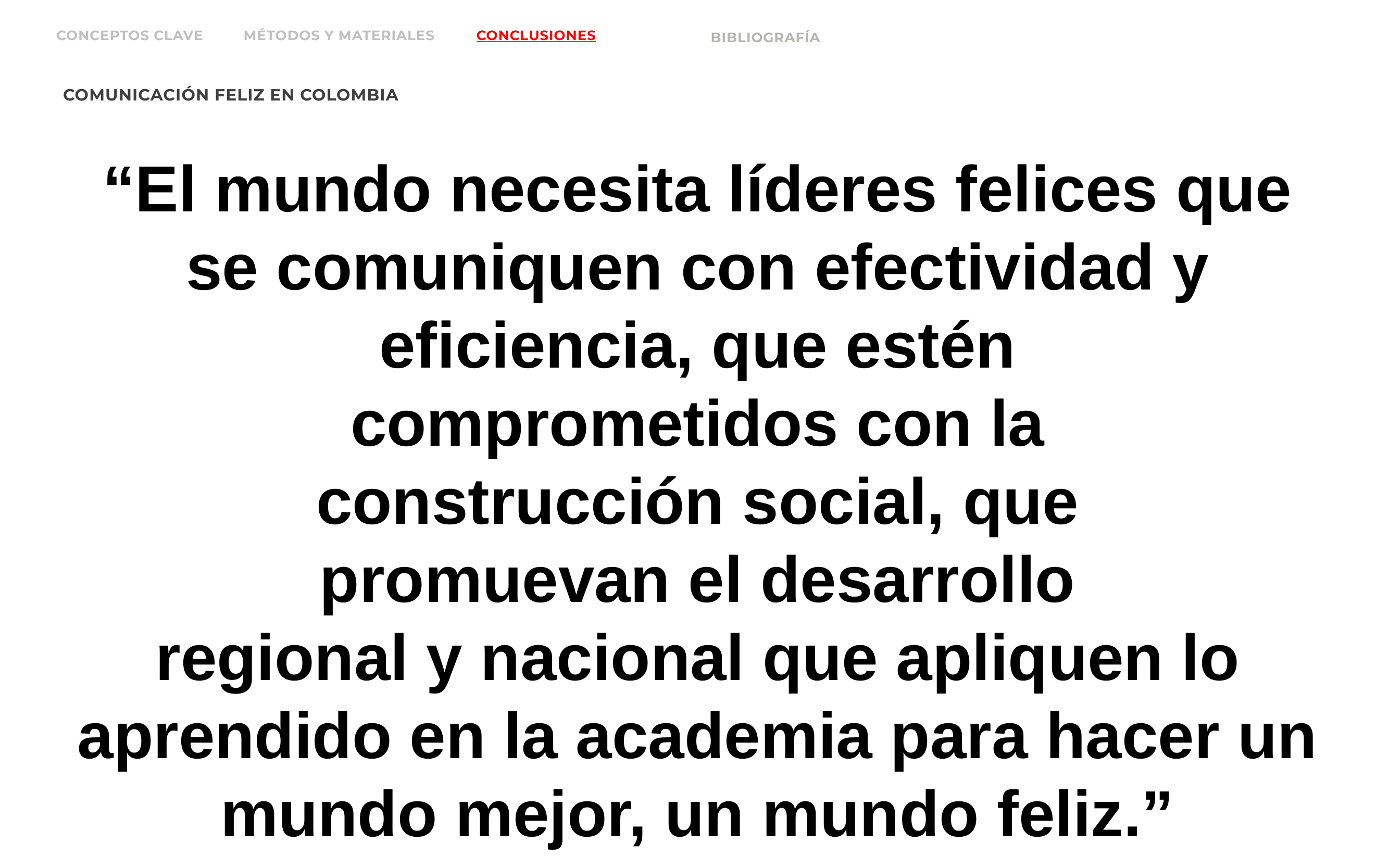

Conceptos clave
MÉTODOS Y MATERIALES
CONCLUSIONES
Bibliografía
Comunicación feliz en Colombia
“El mundo necesita líderes felices que se comuniquen con efectividad y eficiencia, que estén
comprometidos con la
construcción social, que
promuevan el desarrollo
regional y nacional que apliquen lo aprendido en la academia para hacer un mundo mejor, un mundo feliz.”